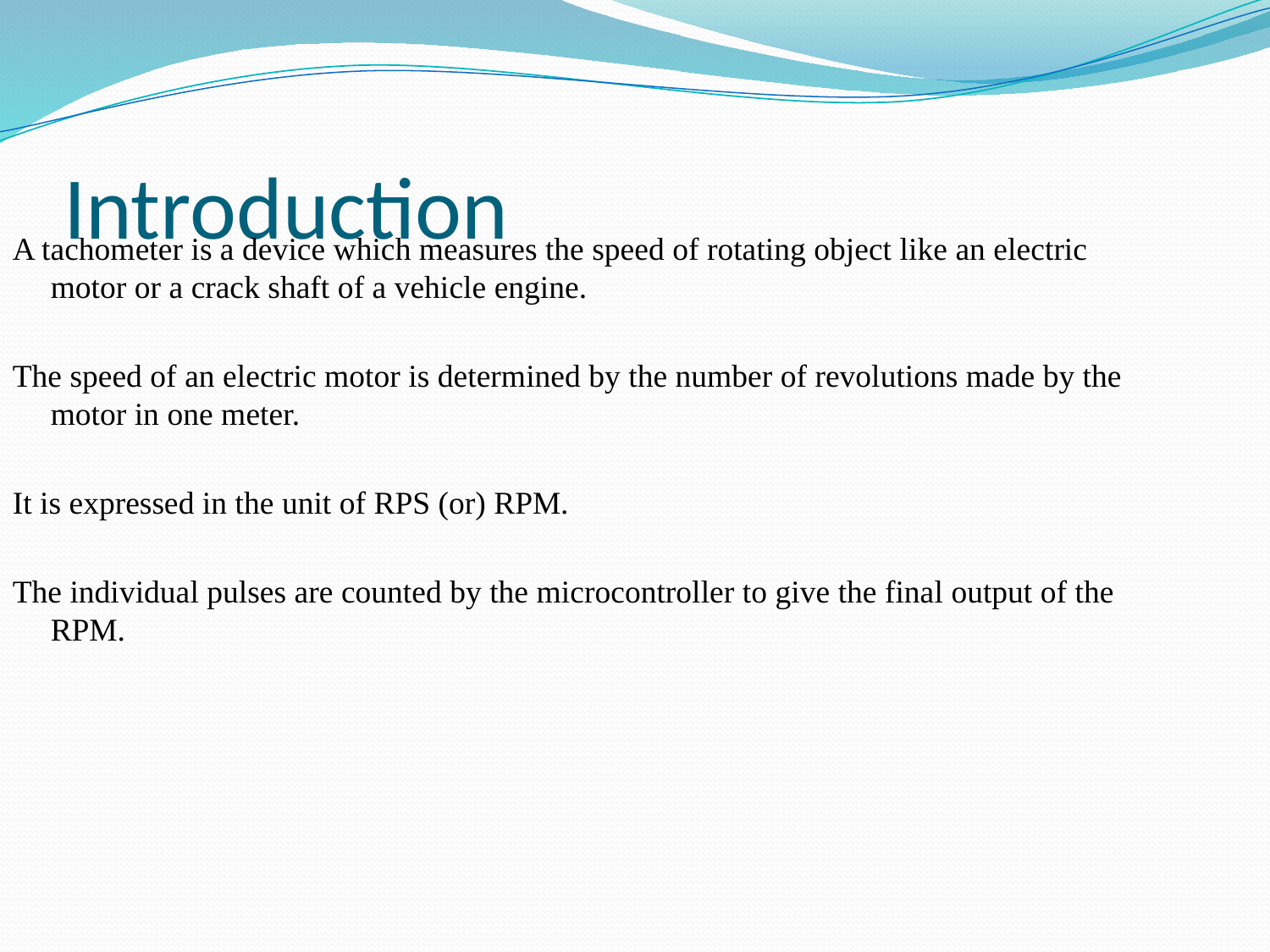

# Introduction
A tachometer is a device which measures the speed of rotating object like an electric motor or a crack shaft of a vehicle engine.

The speed of an electric motor is determined by the number of revolutions made by the motor in one meter.

It is expressed in the unit of RPS (or) RPM.

The individual pulses are counted by the microcontroller to give the final output of the RPM.